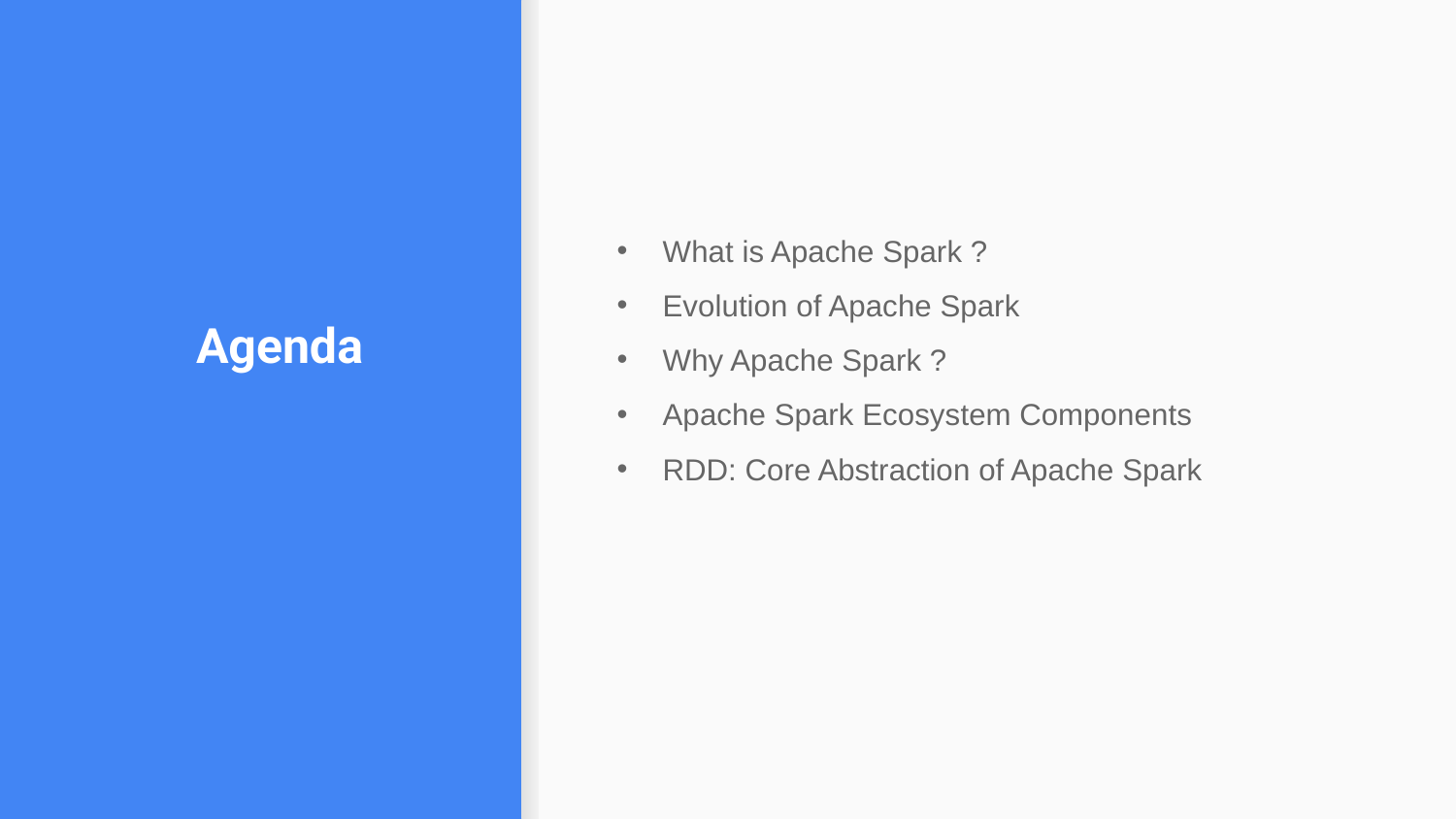

#
What is Apache Spark ?
Evolution of Apache Spark
Why Apache Spark ?
Apache Spark Ecosystem Components
RDD: Core Abstraction of Apache Spark

Agenda